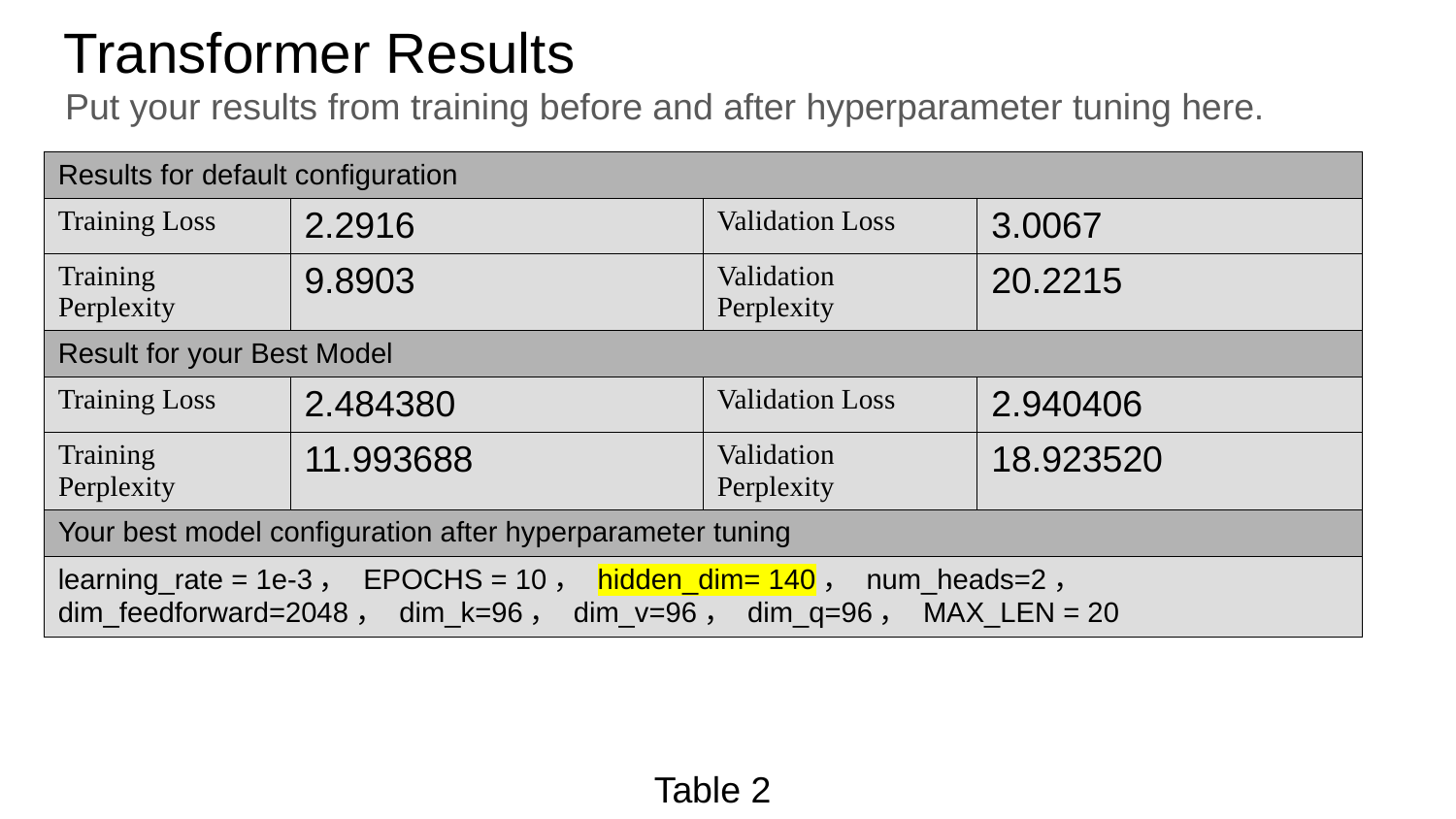

Transformer Results
Put your results from training before and after hyperparameter tuning here.
| Results for default configuration |  |  |  |
| --- | --- | --- | --- |
| Training Loss | 2.2916 | Validation Loss | 3.0067 |
| Training Perplexity | 9.8903 | Validation Perplexity | 20.2215 |
| Result for your Best Model |  |  |  |
| Training Loss | 2.484380 | Validation Loss | 2.940406 |
| Training Perplexity | 11.993688 | Validation Perplexity | 18.923520 |
| Your best model configuration after hyperparameter tuning |  |  |  |
| learning\_rate = 1e-3， EPOCHS = 10， hidden\_dim= 140， num\_heads=2， dim\_feedforward=2048， dim\_k=96， dim\_v=96， dim\_q=96， MAX\_LEN = 20 |  |  |  |
Table 2